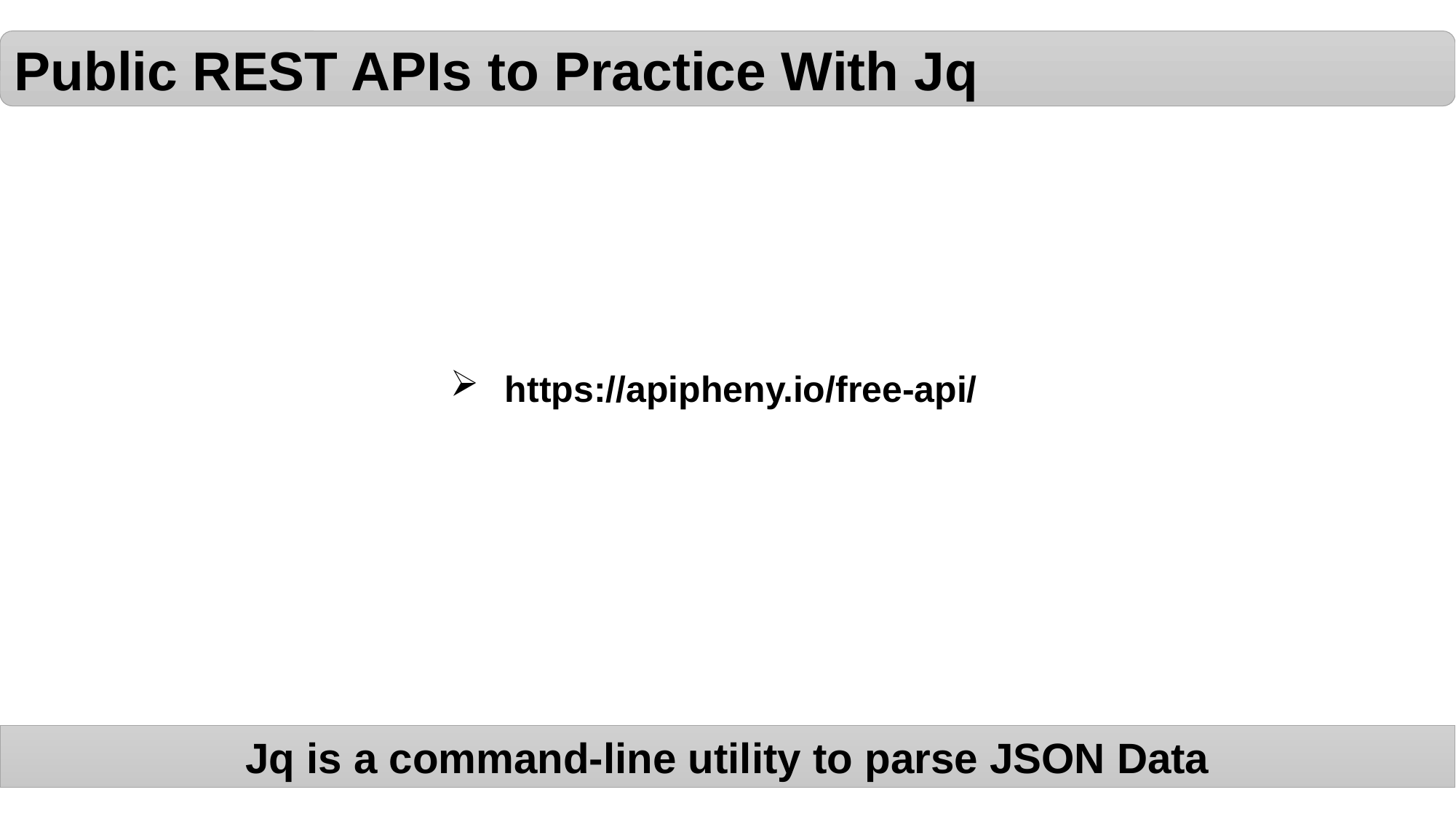

Public REST APIs to Practice With Jq
https://apipheny.io/free-api/
Jq is a command-line utility to parse JSON Data